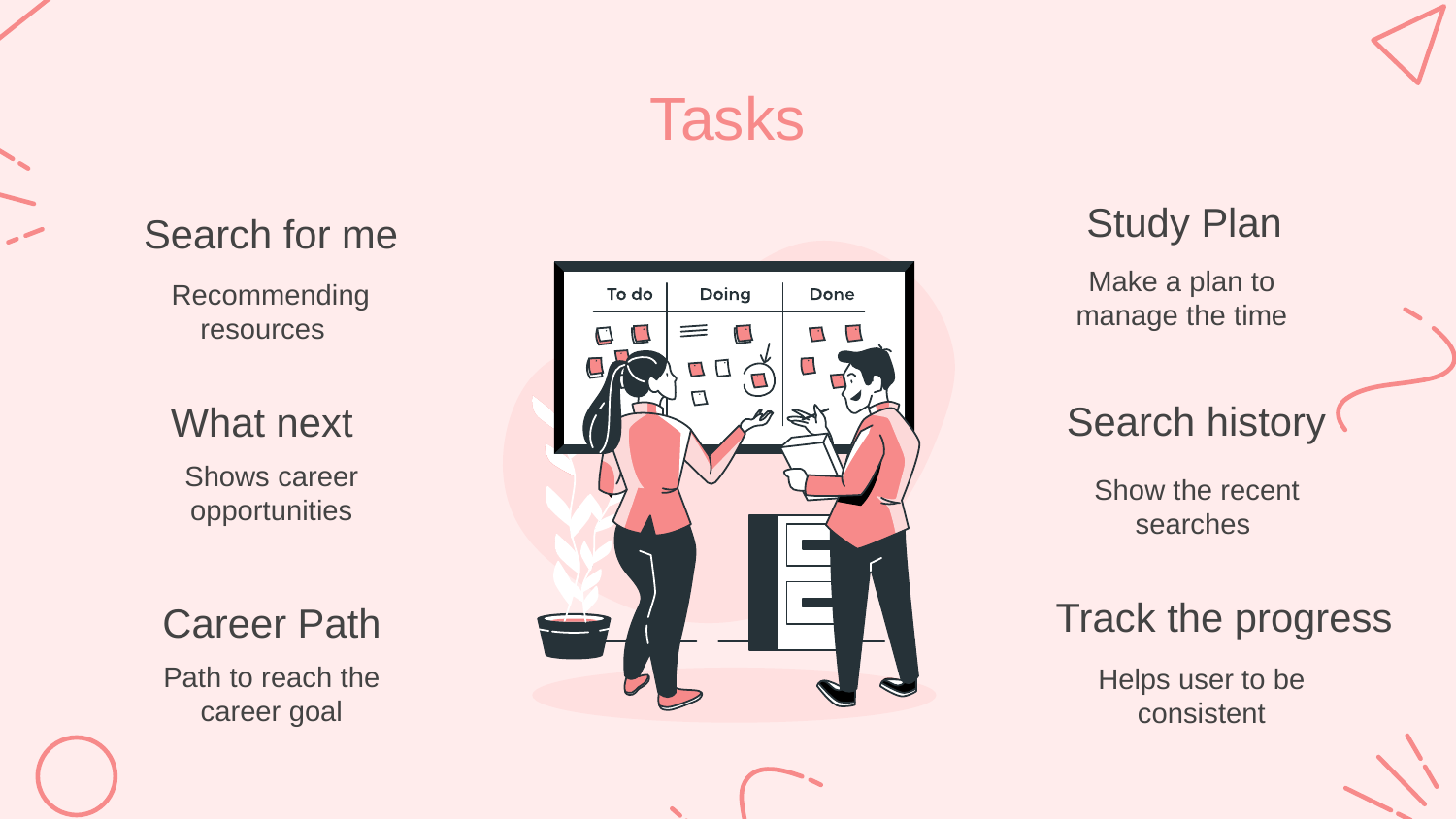

# Tasks
Study Plan
Search for me

Make a plan to manage the time
Recommending resources
Search history
What next
Shows career opportunities
Show the recent searches
Track the progress
Career Path
Path to reach the career goal
Helps user to be consistent